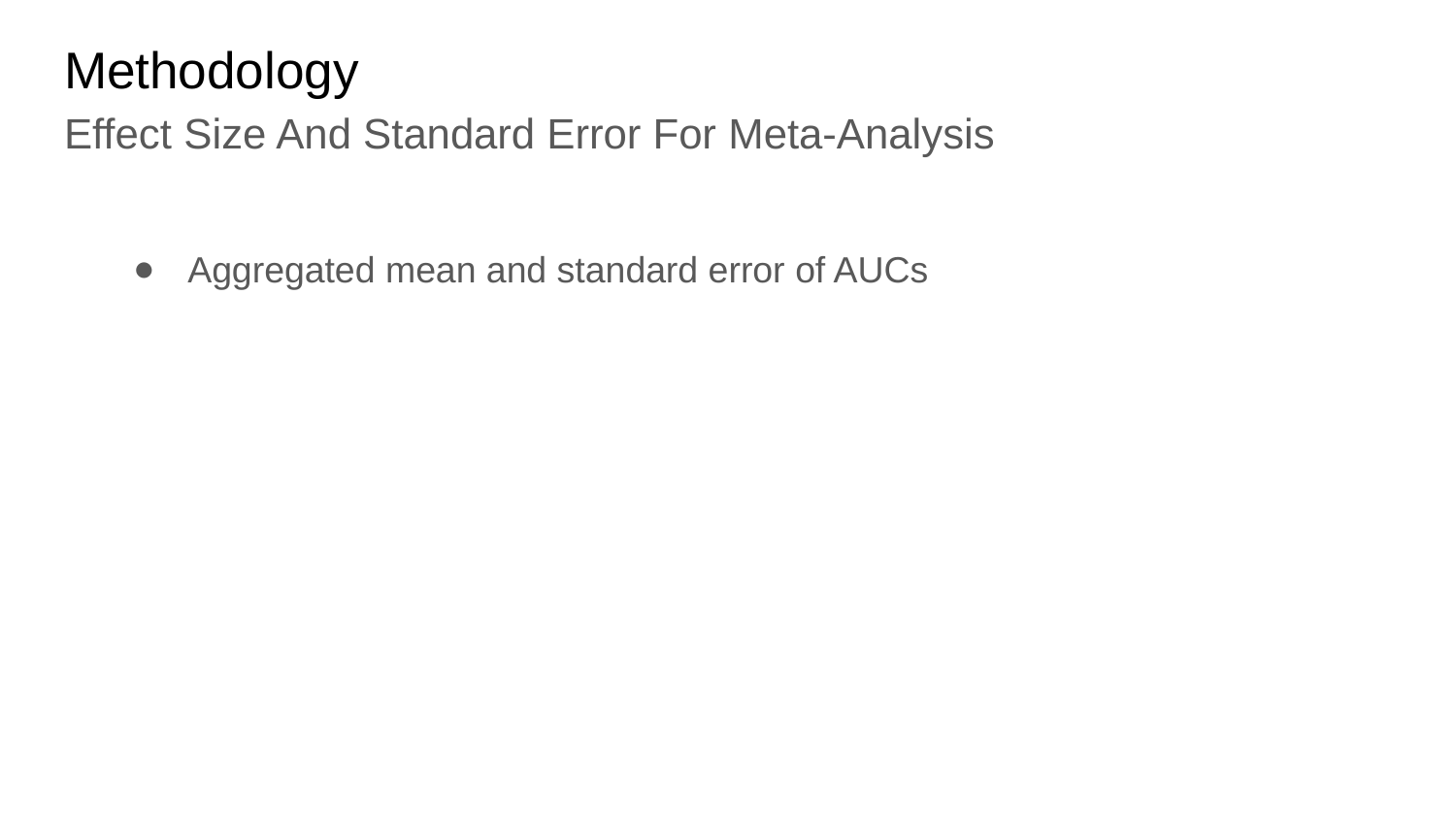

Methodology
Effect Size And Standard Error For Meta-Analysis

Aggregated mean and standard error of AUCs